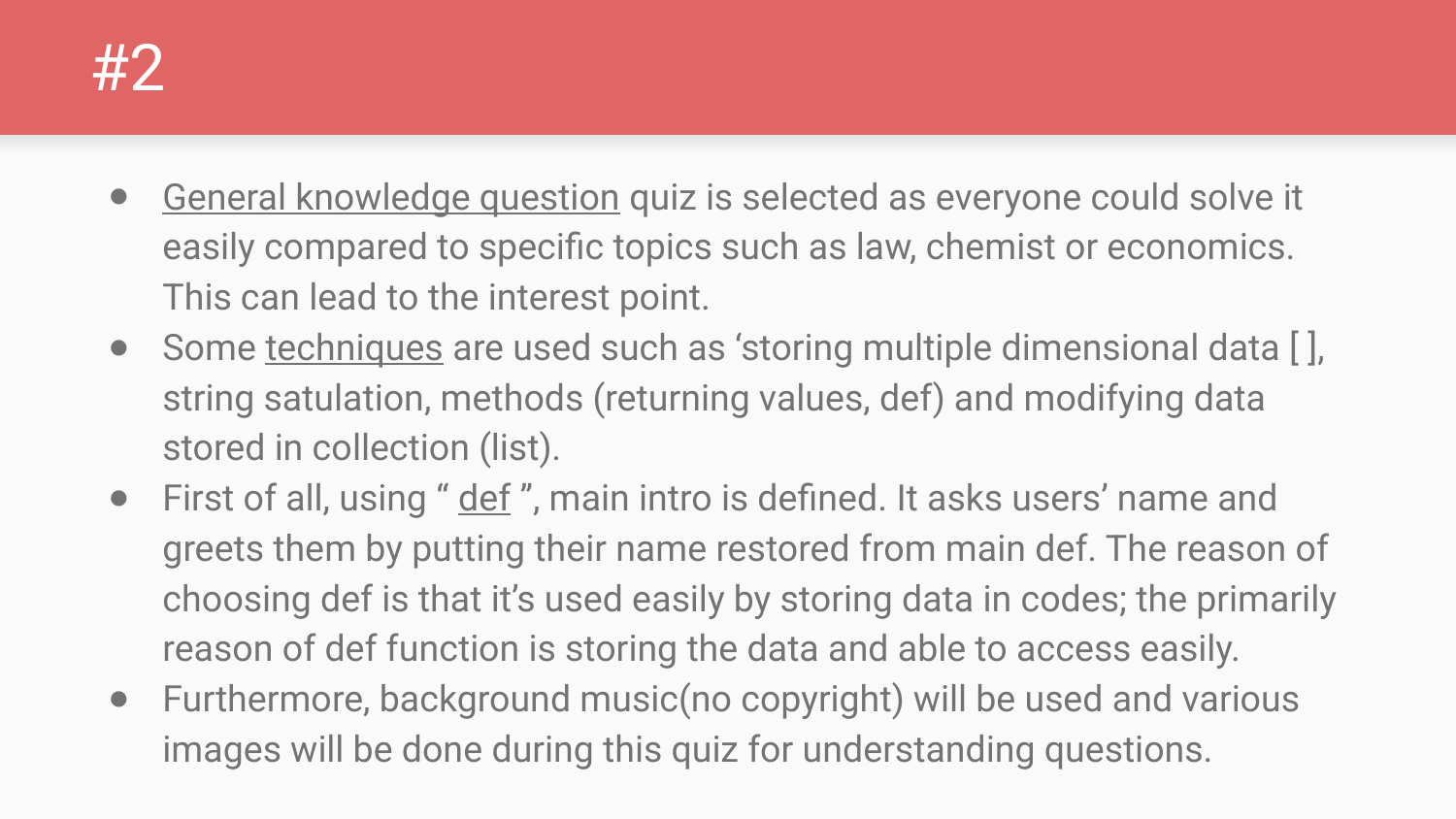

# #2
General knowledge question quiz is selected as everyone could solve it easily compared to specific topics such as law, chemist or economics. This can lead to the interest point.
Some techniques are used such as ‘storing multiple dimensional data [ ], string satulation, methods (returning values, def) and modifying data stored in collection (list).
First of all, using “ def ”, main intro is defined. It asks users’ name and greets them by putting their name restored from main def. The reason of choosing def is that it’s used easily by storing data in codes; the primarily reason of def function is storing the data and able to access easily.
Furthermore, background music(no copyright) will be used and various images will be done during this quiz for understanding questions.